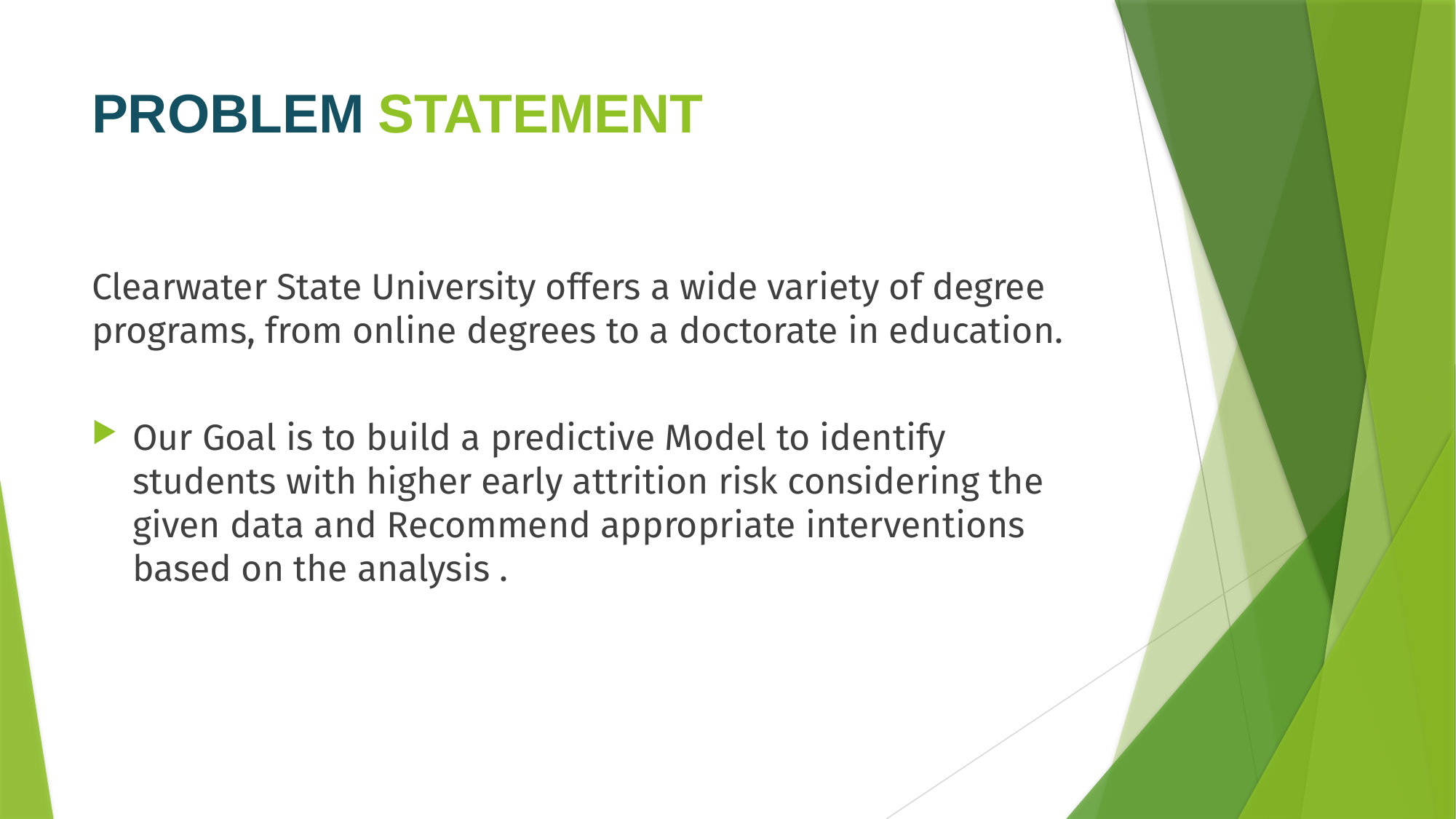

# PROBLEM STATEMENT
Clearwater State University offers a wide variety of degree programs, from online degrees to a doctorate in education.

Our Goal is to build a predictive Model to identify students with higher early attrition risk considering the given data and Recommend appropriate interventions based on the analysis .